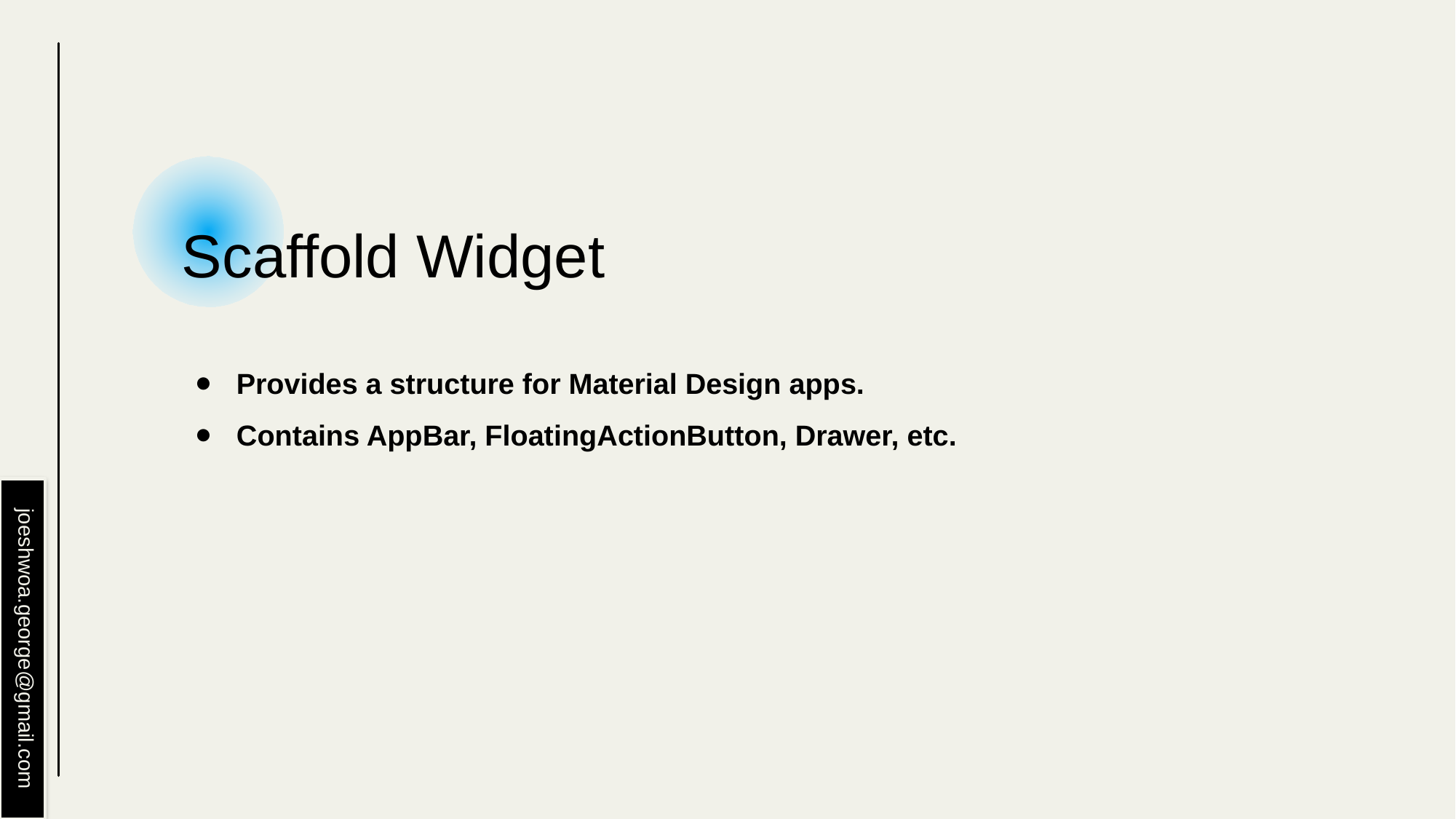

# Scaffold Widget
Provides a structure for Material Design apps.
Contains AppBar, FloatingActionButton, Drawer, etc.
joeshwoa.george@gmail.com